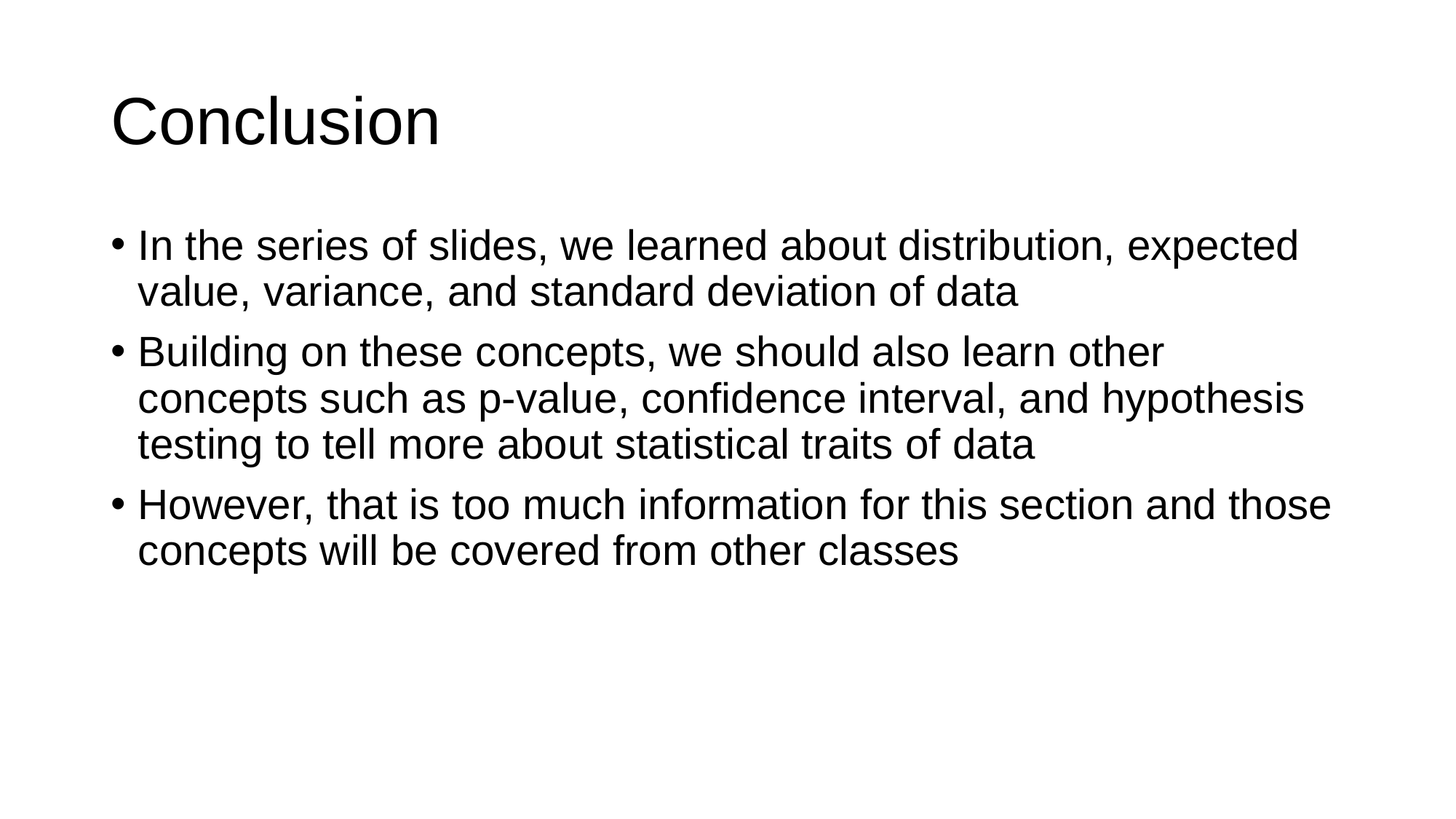

# Conclusion
In the series of slides, we learned about distribution, expected value, variance, and standard deviation of data
Building on these concepts, we should also learn other concepts such as p-value, confidence interval, and hypothesis testing to tell more about statistical traits of data
However, that is too much information for this section and those concepts will be covered from other classes